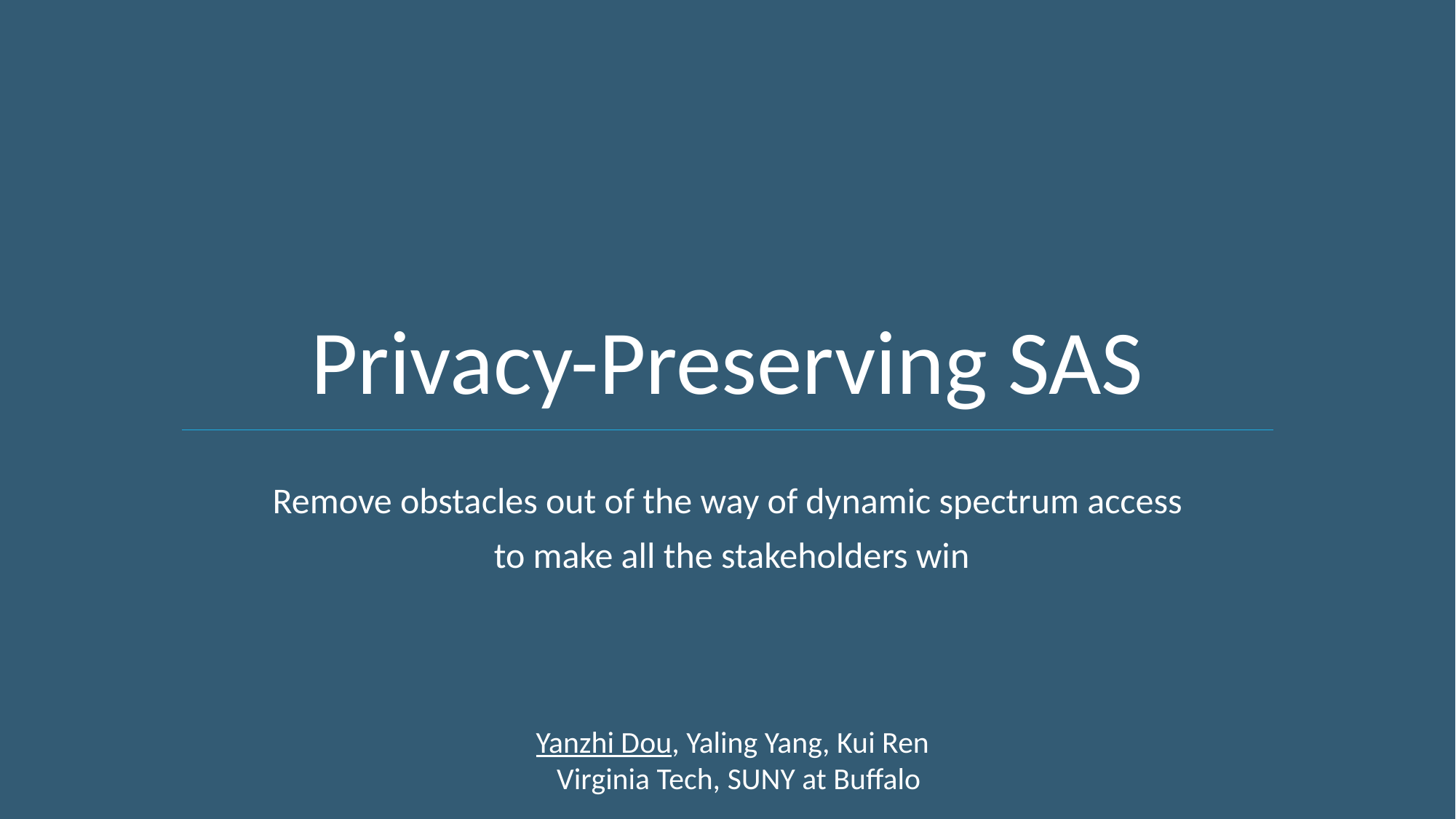

# Privacy-Preserving SAS
Remove obstacles out of the way of dynamic spectrum access
 to make all the stakeholders win
Yanzhi Dou, Yaling Yang, Kui Ren
   Virginia Tech, SUNY at Buffalo